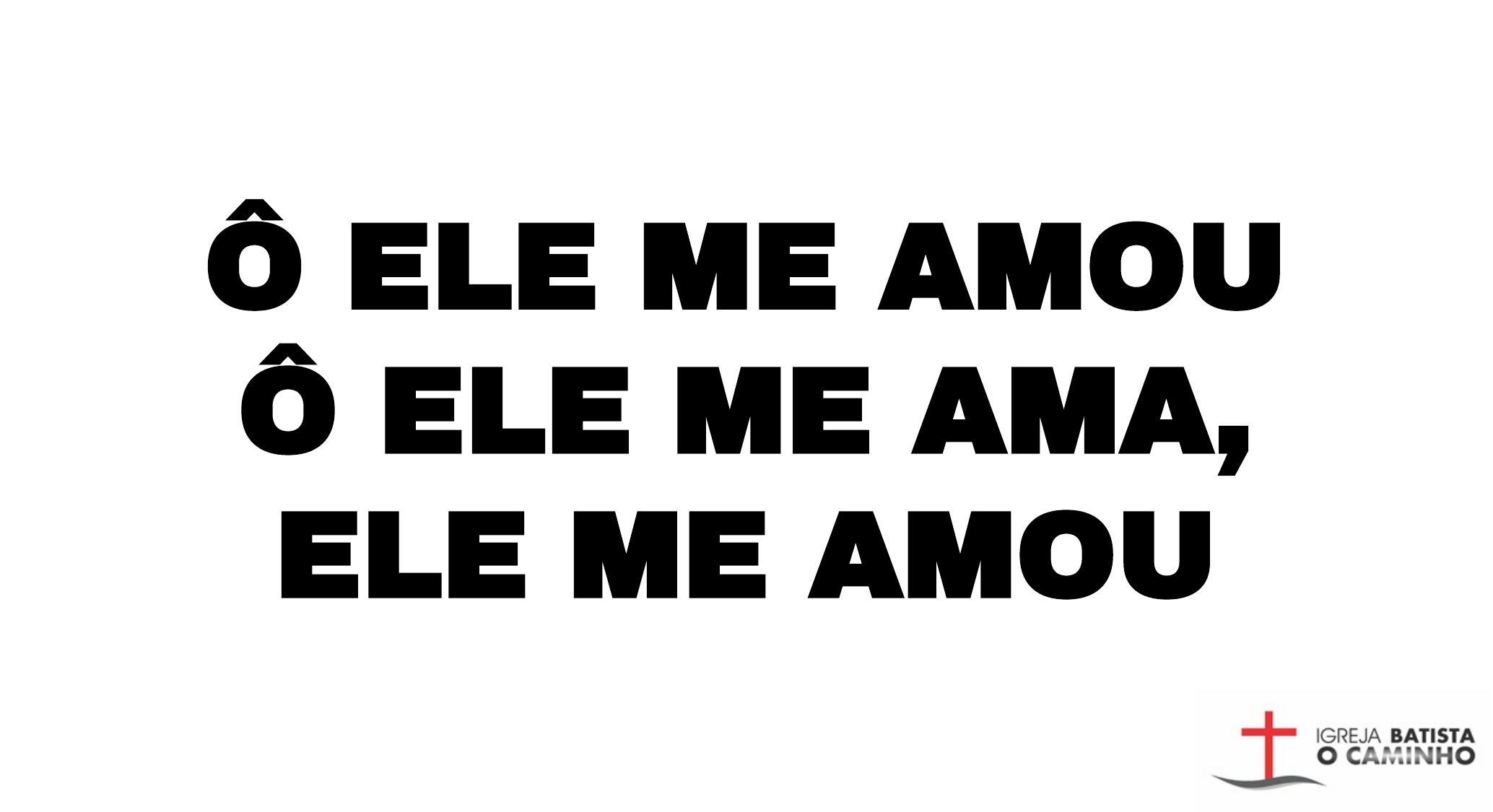

Ô ELE ME AMOU
Ô ELE ME AMA, ELE ME AMOU